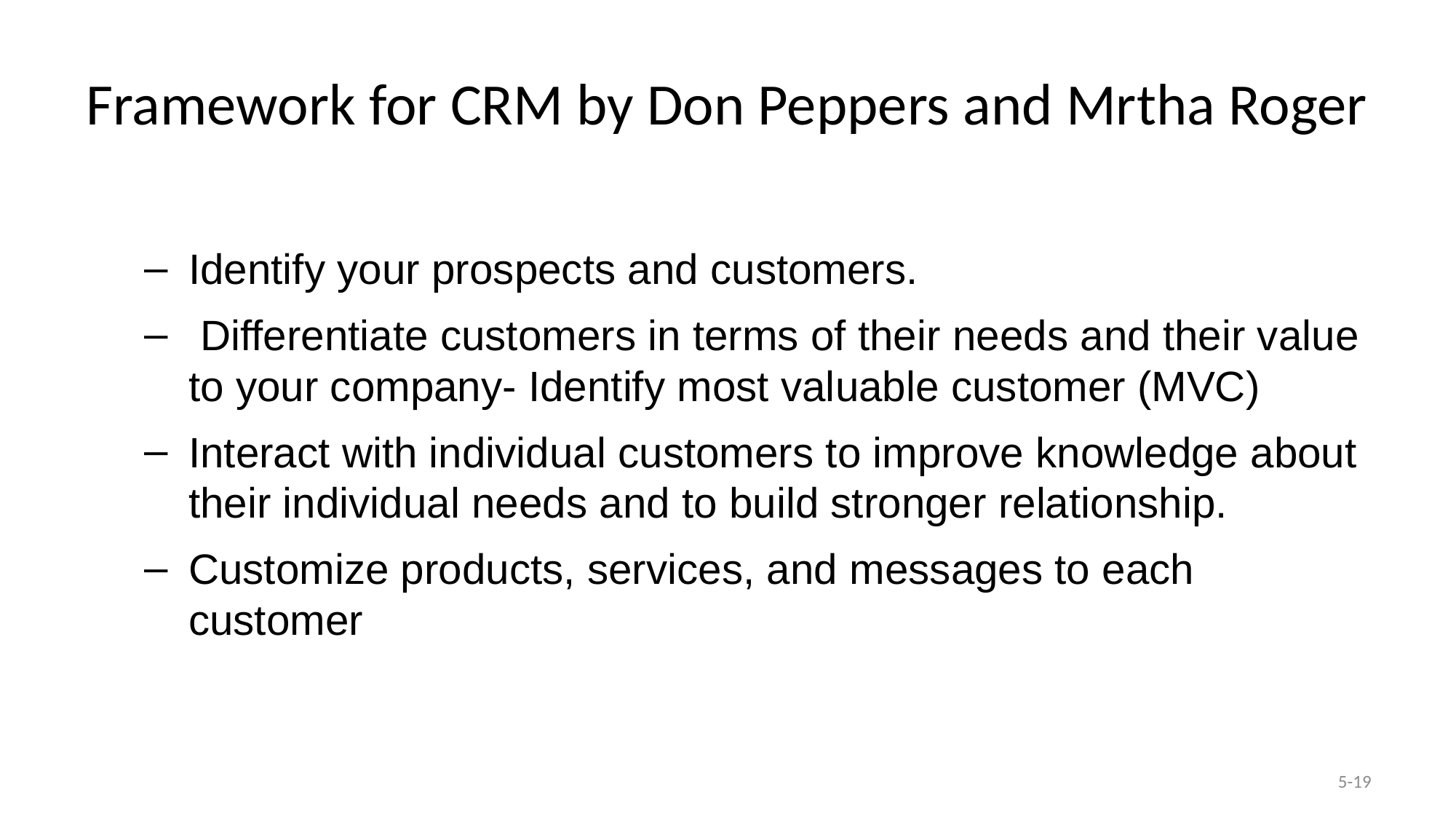

# Framework for CRM by Don Peppers and Mrtha Roger
Identify your prospects and customers.
 Differentiate customers in terms of their needs and their value to your company- Identify most valuable customer (MVC)
Interact with individual customers to improve knowledge about their individual needs and to build stronger relationship.
Customize products, services, and messages to each customer
5-19